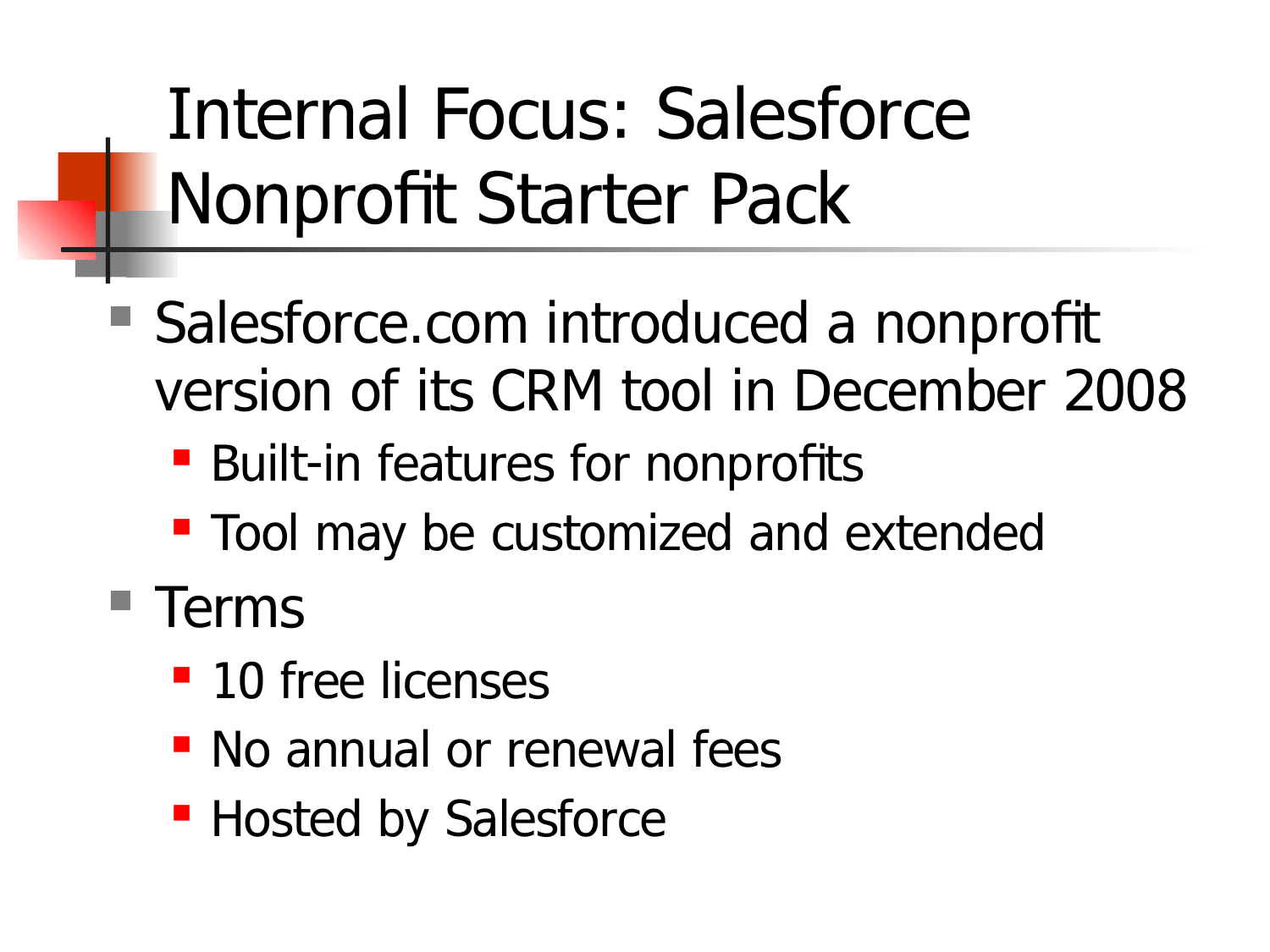

# Internal Focus: Salesforce Nonprofit Starter Pack
Salesforce.com introduced a nonprofit version of its CRM tool in December 2008
Built-in features for nonprofits
Tool may be customized and extended
Terms
10 free licenses
No annual or renewal fees
Hosted by Salesforce